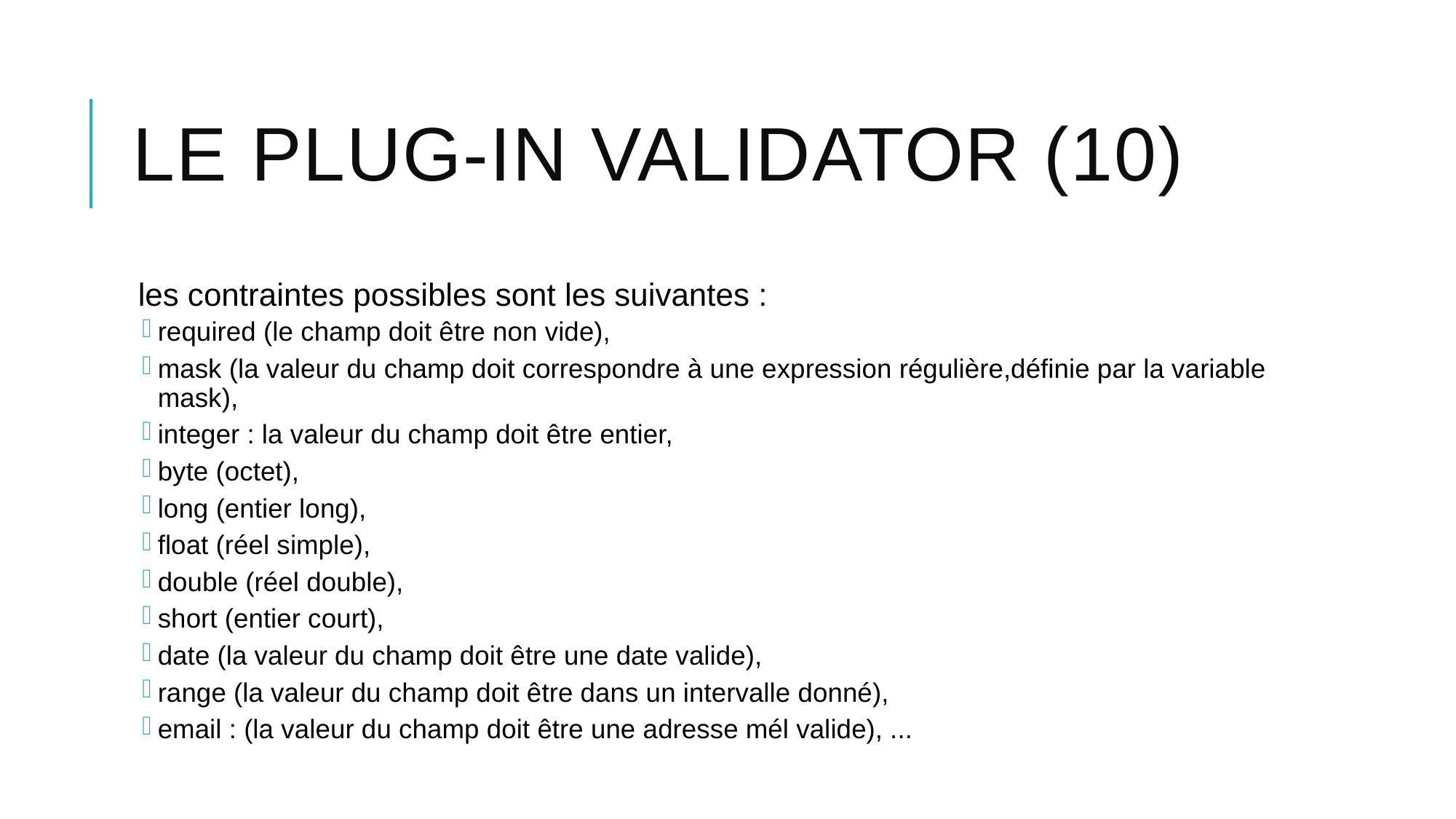

# Le plug-in Validator (10)
les contraintes possibles sont les suivantes :
required (le champ doit être non vide),
mask (la valeur du champ doit correspondre à une expression régulière,définie par la variable mask),
integer : la valeur du champ doit être entier,
byte (octet),
long (entier long),
float (réel simple),
double (réel double),
short (entier court),
date (la valeur du champ doit être une date valide),
range (la valeur du champ doit être dans un intervalle donné),
email : (la valeur du champ doit être une adresse mél valide), ...